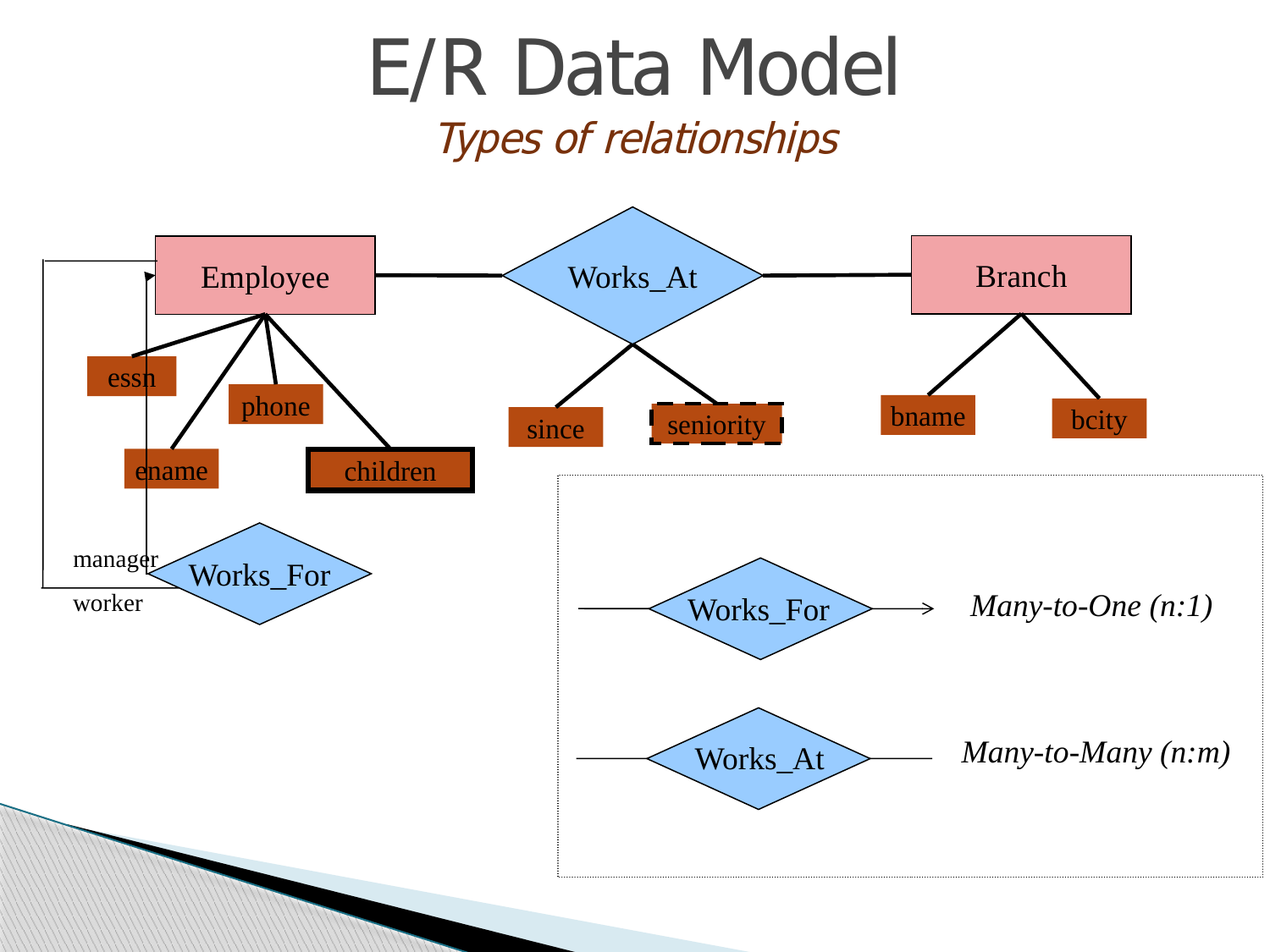

E/R Data Model
Types of relationships
Works_At
Branch
Employee

essn
phone
bname
bcity
seniority
since
ename
children

Works_For
manager

Many-to-One (n:1)
worker
Works_For

Many-to-Many (n:m)
Works_At